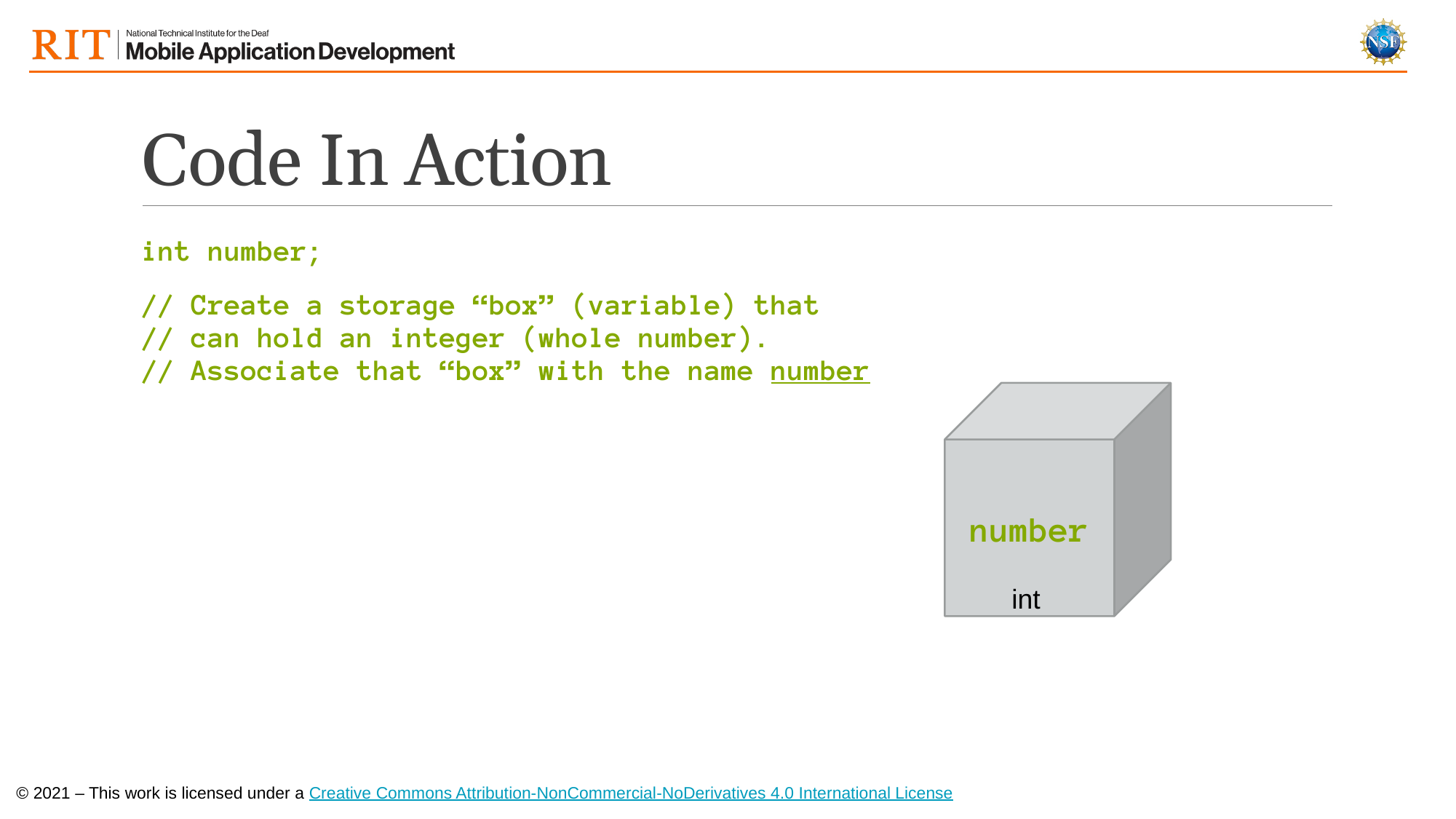

# Code In Action
int number;
// Create a storage “box” (variable) that
// can hold an integer (whole number).
// Associate that “box” with the name number
number
int